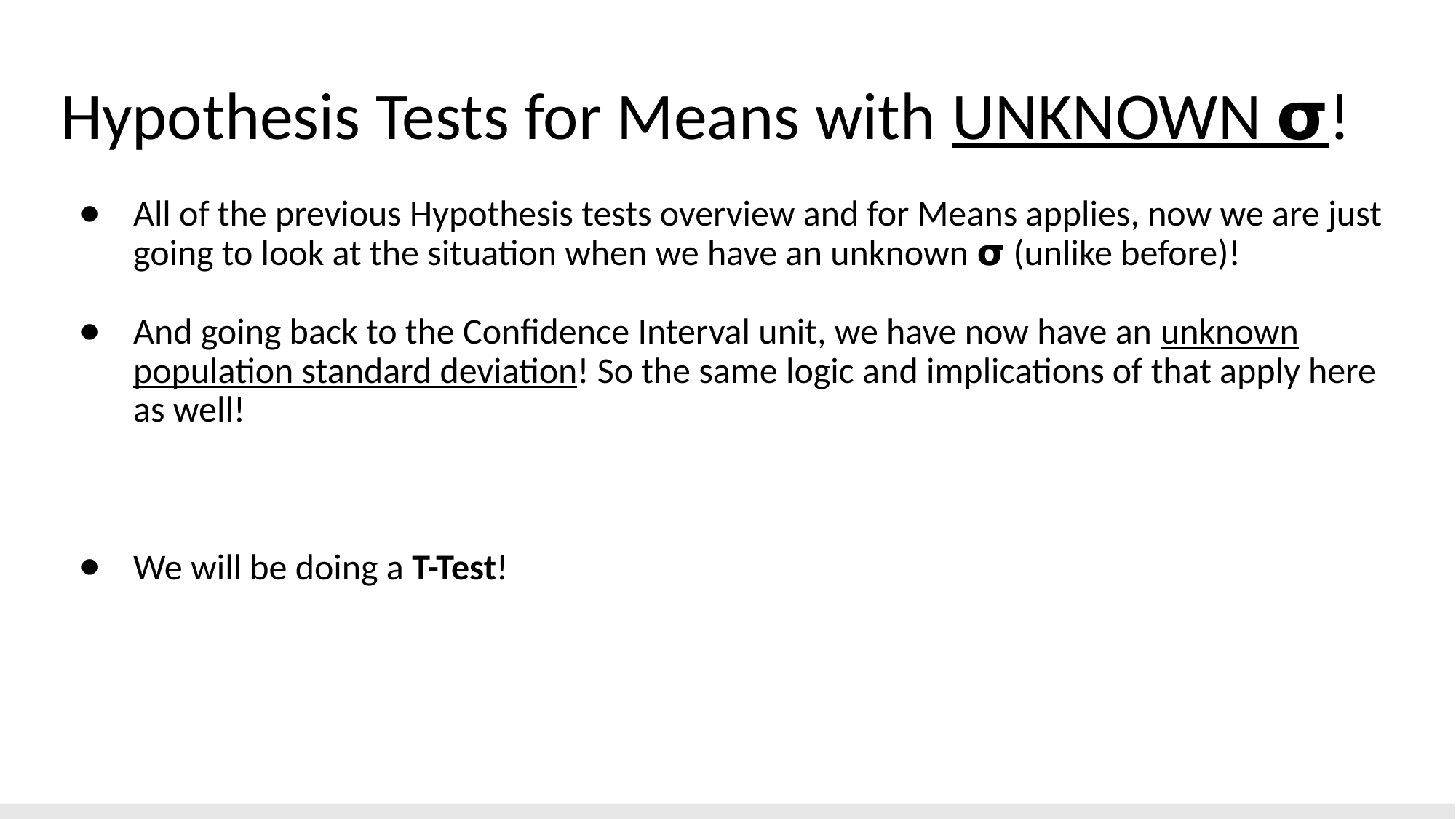

# Hypothesis Tests for Means with UNKNOWN 𝞂!
All of the previous Hypothesis tests overview and for Means applies, now we are just going to look at the situation when we have an unknown 𝞂 (unlike before)!

And going back to the Confidence Interval unit, we have now have an unknown population standard deviation! So the same logic and implications of that apply here as well!

We will be doing a T-Test!